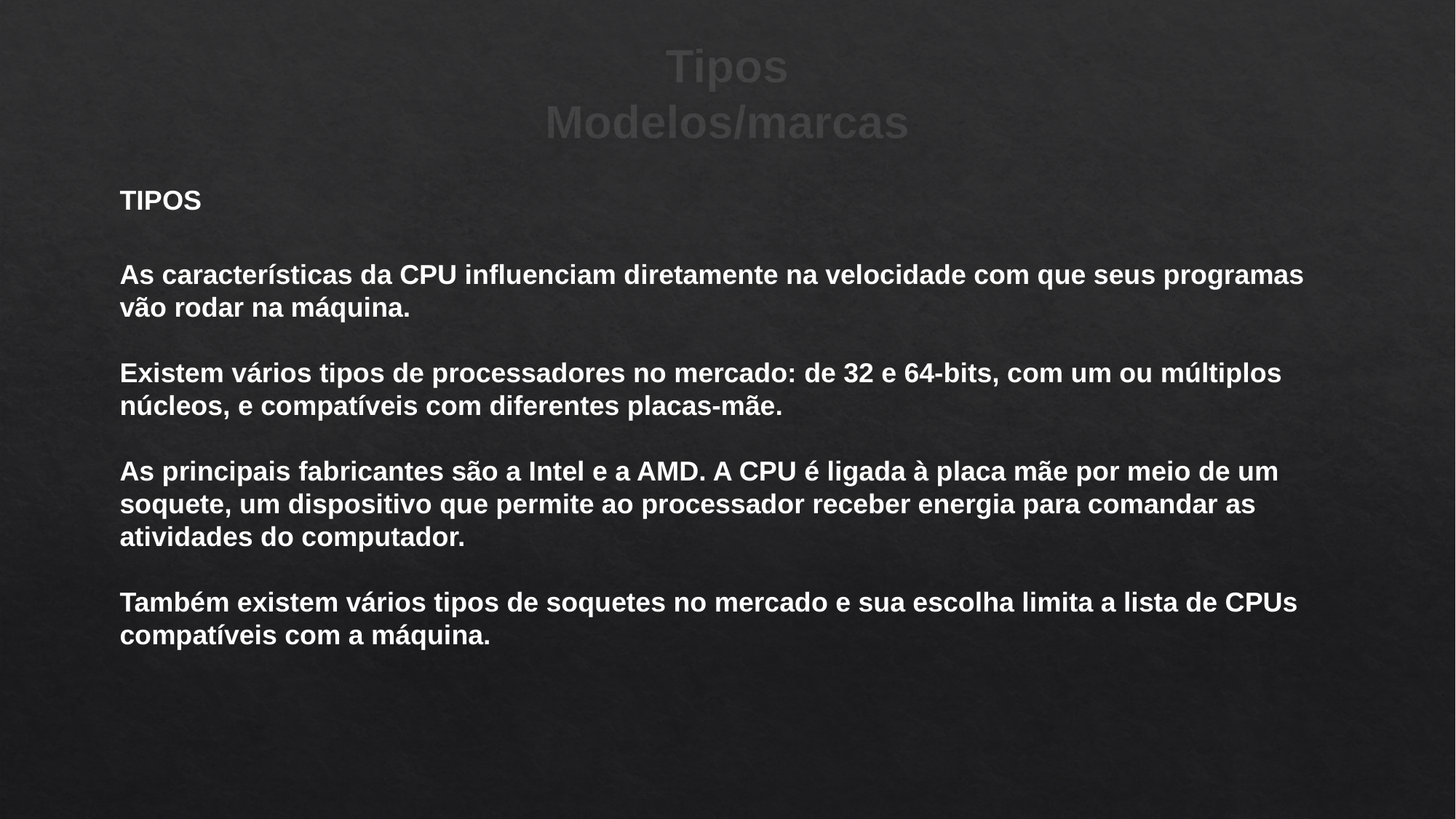

# Tipos Modelos/marcas
TIPOS
As características da CPU influenciam diretamente na velocidade com que seus programas vão rodar na máquina.

Existem vários tipos de processadores no mercado: de 32 e 64-bits, com um ou múltiplos núcleos, e compatíveis com diferentes placas-mãe.

As principais fabricantes são a Intel e a AMD. A CPU é ligada à placa mãe por meio de um soquete, um dispositivo que permite ao processador receber energia para comandar as atividades do computador.

Também existem vários tipos de soquetes no mercado e sua escolha limita a lista de CPUs compatíveis com a máquina.